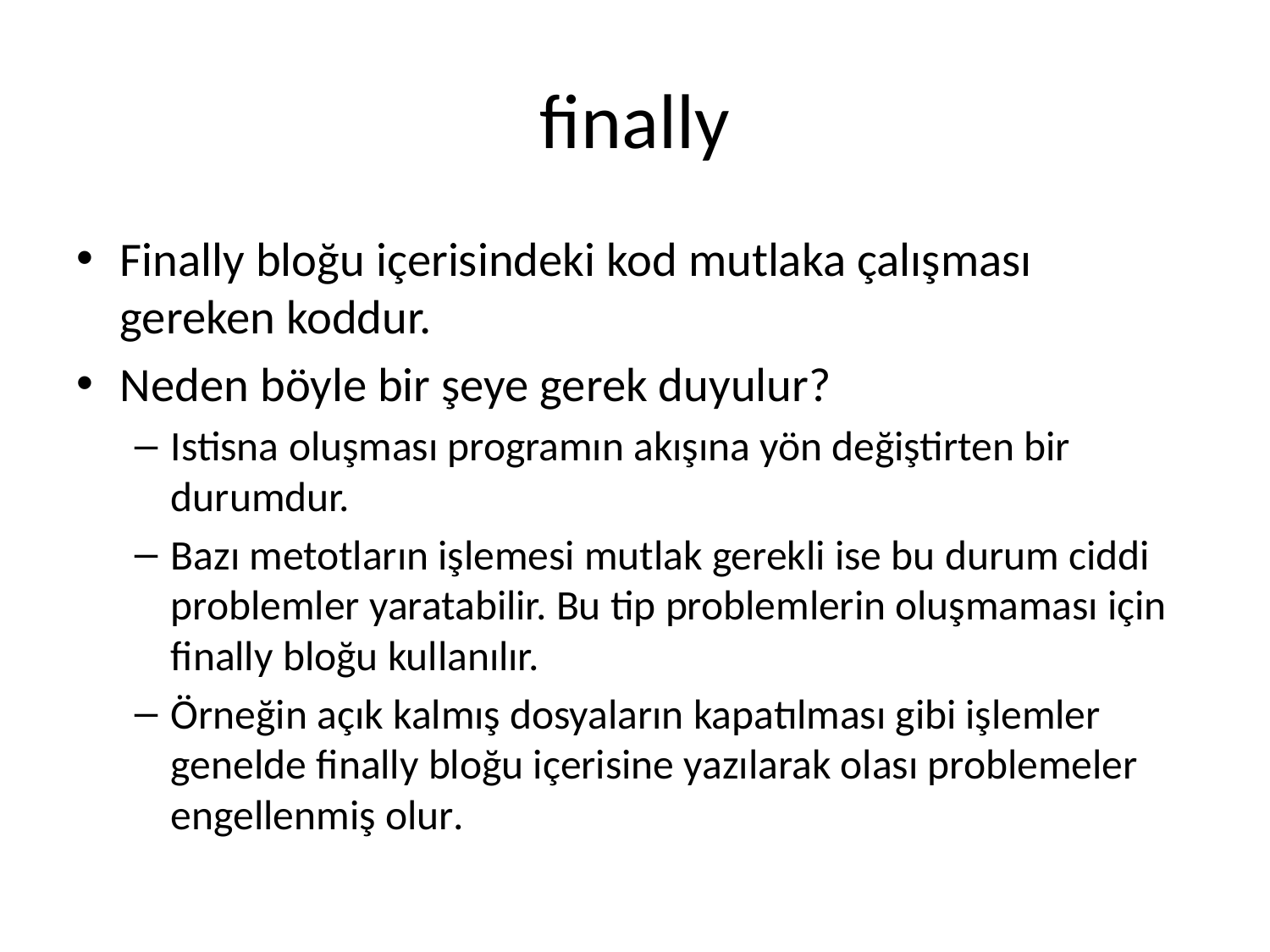

# finally
Finally bloğu içerisindeki kod mutlaka çalışması gereken koddur.
Neden böyle bir şeye gerek duyulur?
Istisna oluşması programın akışına yön değiştirten bir durumdur.
Bazı metotların işlemesi mutlak gerekli ise bu durum ciddi problemler yaratabilir. Bu tip problemlerin oluşmaması için finally bloğu kullanılır.
Örneğin açık kalmış dosyaların kapatılması gibi işlemler genelde finally bloğu içerisine yazılarak olası problemeler engellenmiş olur.